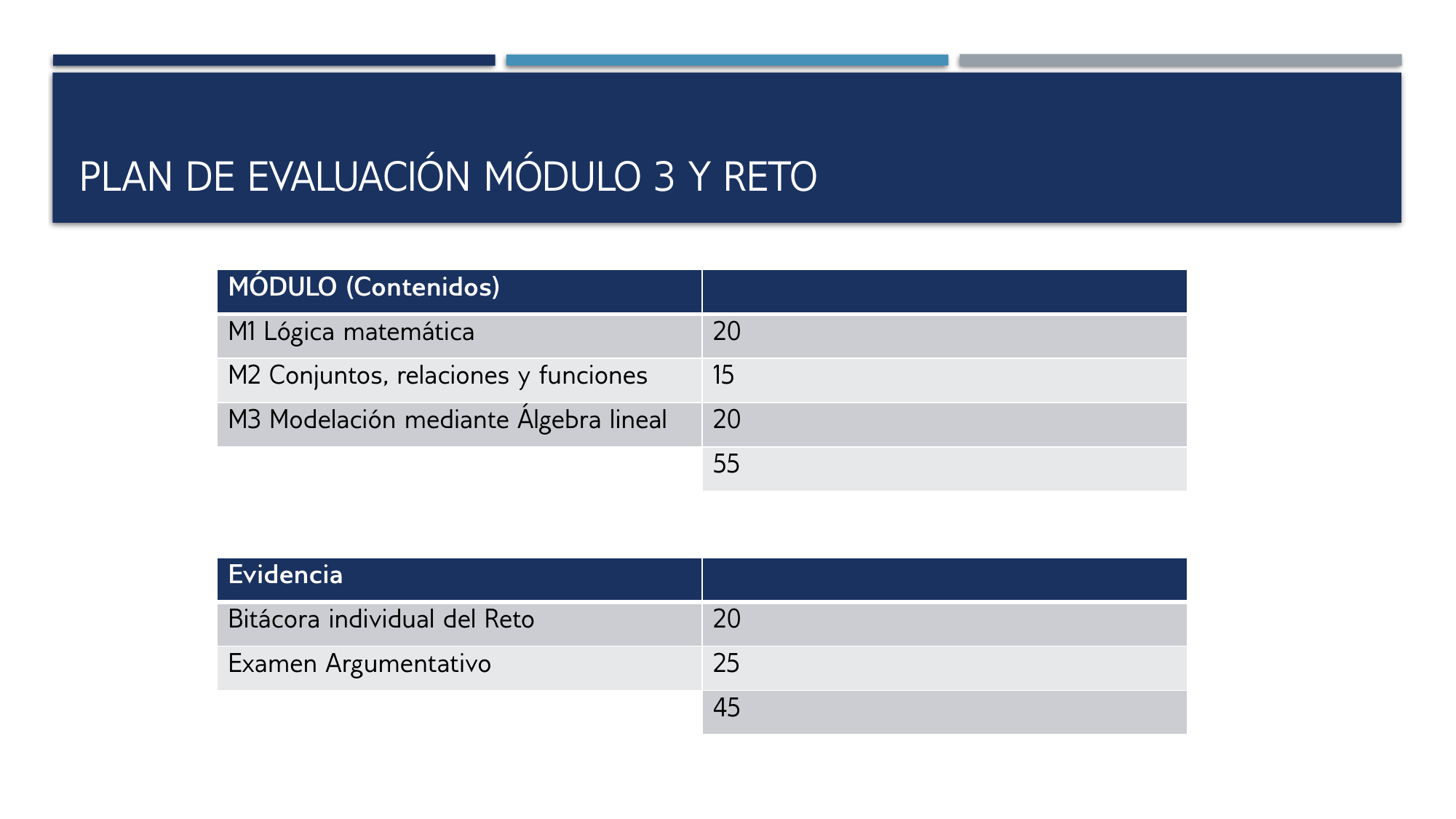

# PLAN DE EVALUACIÓN MÓDULO 3 Y RETO
| MÓDULO (Contenidos) |  |
| --- | --- |
| M1 Lógica matemática | 20 |
| M2 Conjuntos, relaciones y funciones | 15 |
| M3 Modelación mediante Álgebra lineal | 20 |
|  | 55 |
| Evidencia |  |
| --- | --- |
| Bitácora individual del Reto | 20 |
| Examen Argumentativo | 25 |
|  | 45 |